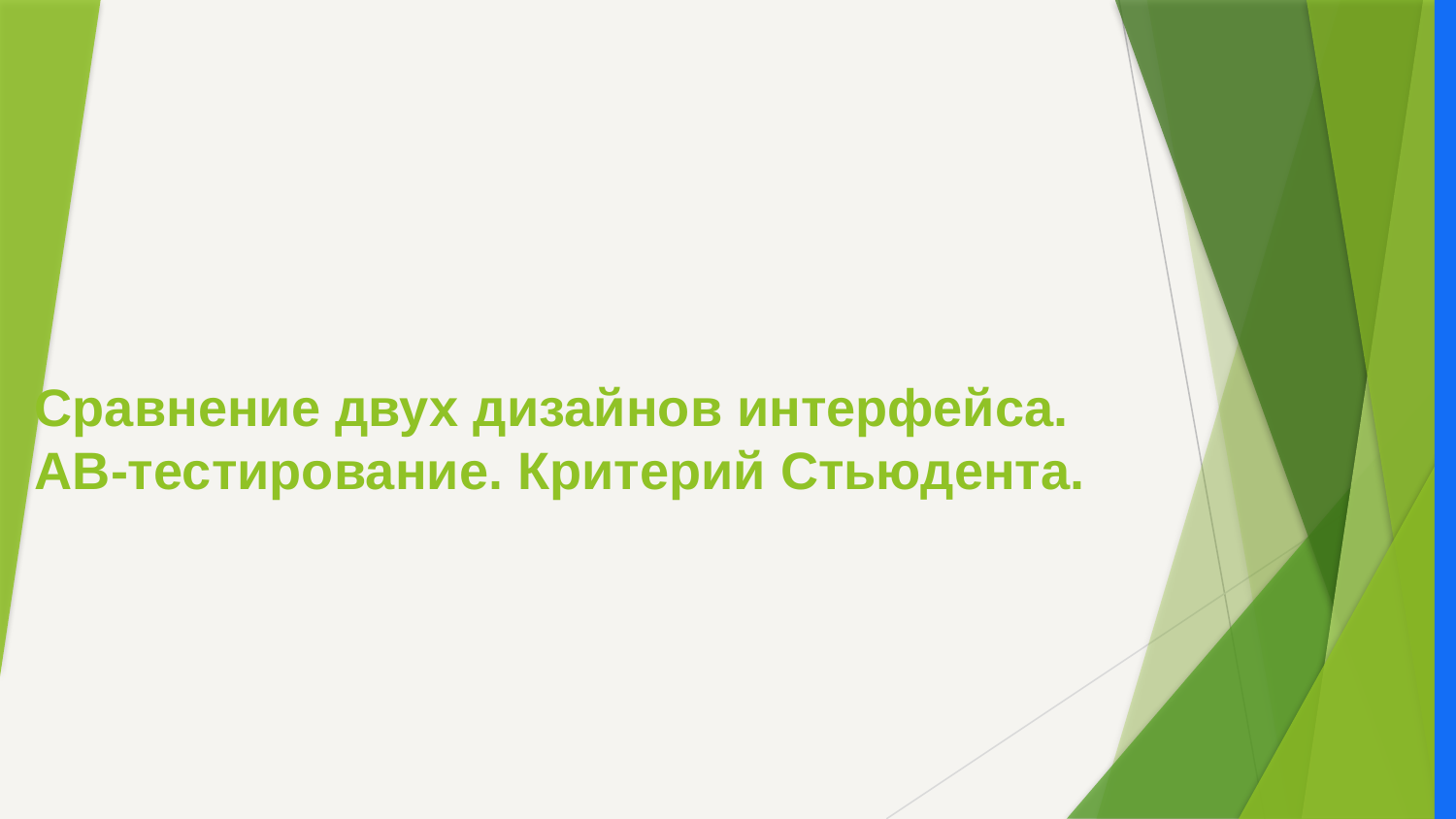

# Сравнение двух дизайнов интерфейса.
АB-тестирование. Критерий Стьюдента.